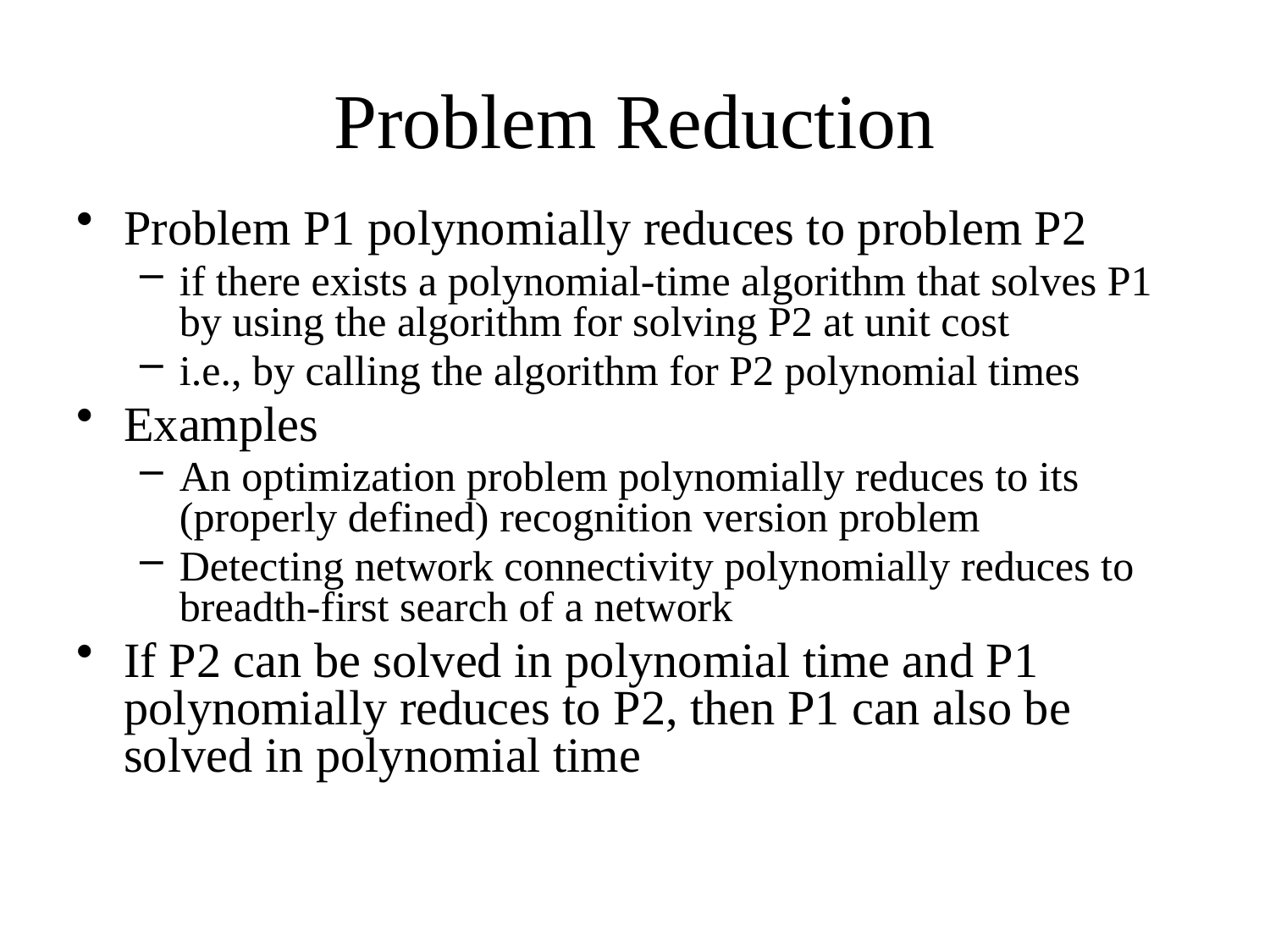

# Problem Reduction
Problem P1 polynomially reduces to problem P2
if there exists a polynomial-time algorithm that solves P1 by using the algorithm for solving P2 at unit cost
i.e., by calling the algorithm for P2 polynomial times
Examples
An optimization problem polynomially reduces to its (properly defined) recognition version problem
Detecting network connectivity polynomially reduces to breadth-first search of a network
If P2 can be solved in polynomial time and P1 polynomially reduces to P2, then P1 can also be solved in polynomial time